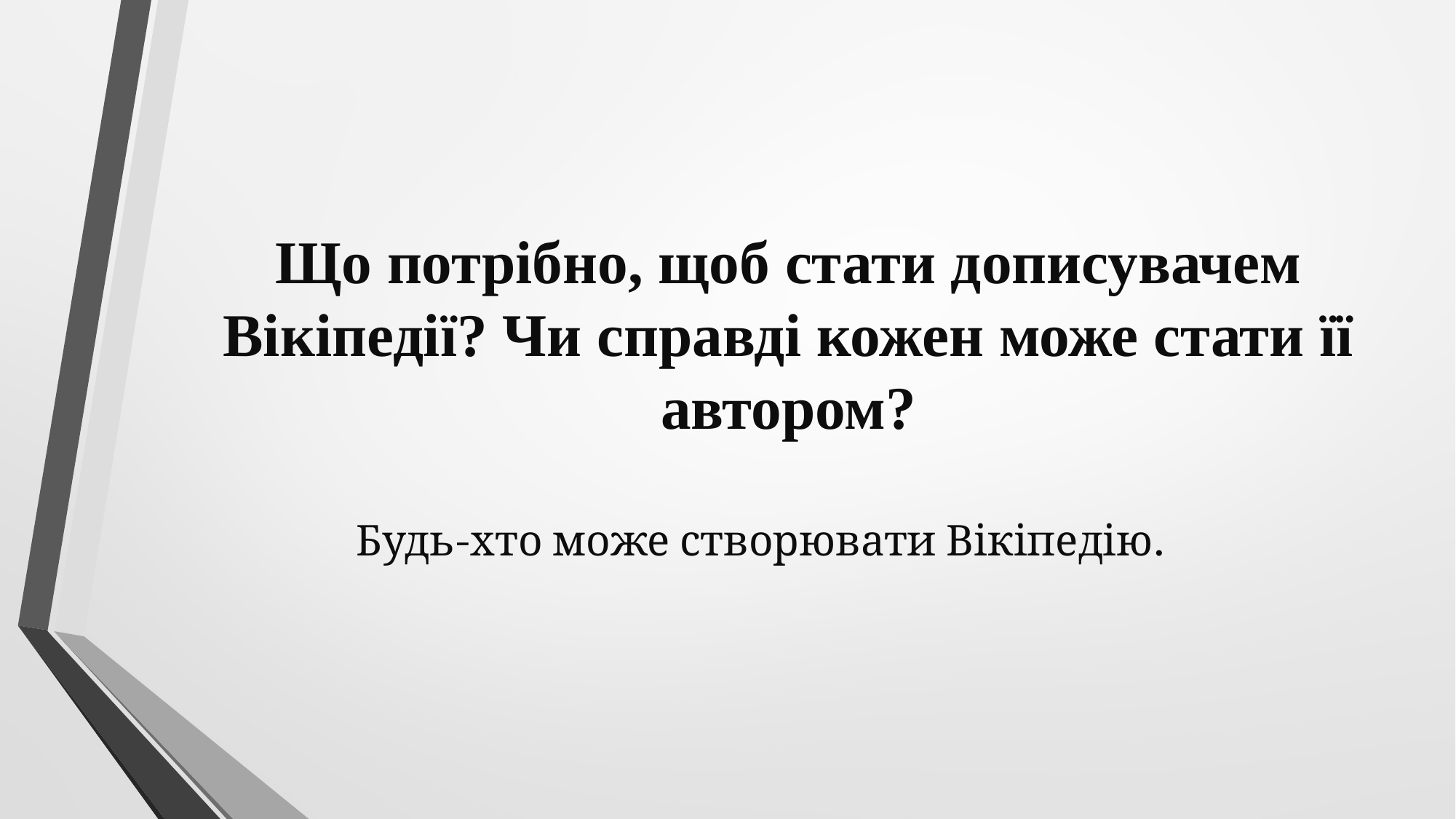

# Що потрібно, щоб стати дописувачем Вікіпедії? Чи справді кожен може стати її автором?
Будь-хто може створювати Вікіпедію.